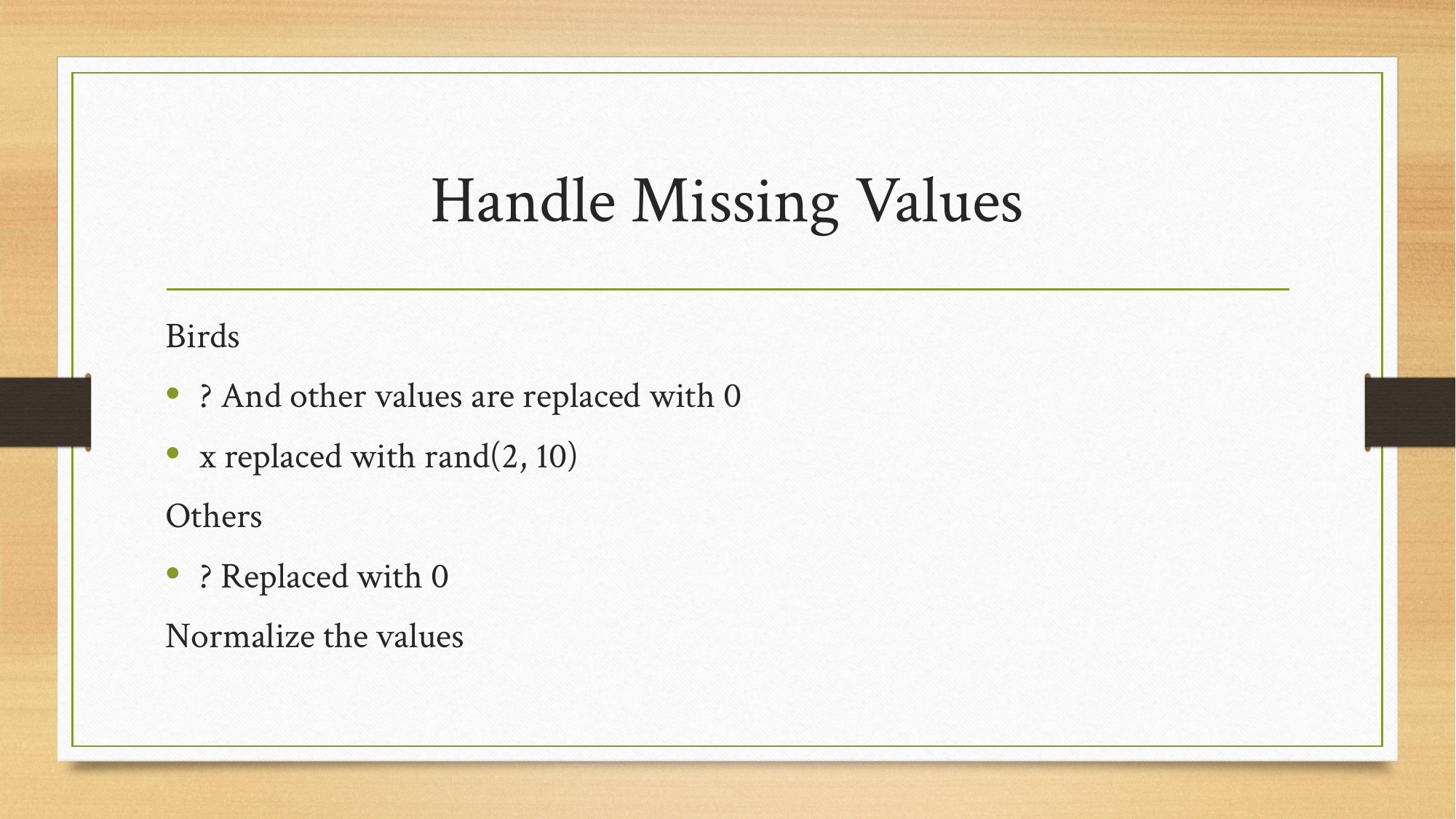

# Handle Missing Values
Birds
? And other values are replaced with 0
x replaced with rand(2, 10)
Others
? Replaced with 0
Normalize the values